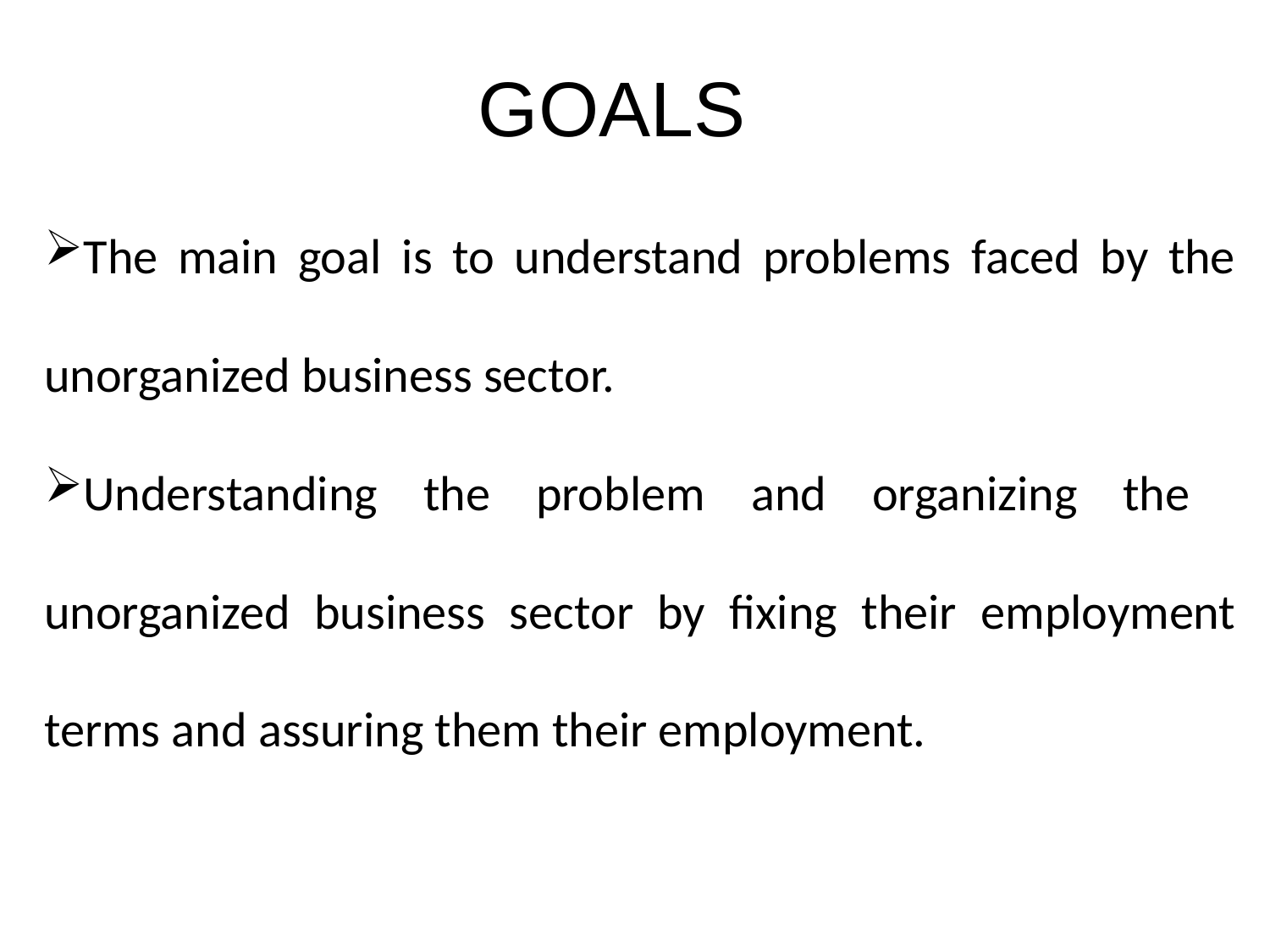

GOALS
The main goal is to understand problems faced by the unorganized business sector.
Understanding the problem and organizing the  unorganized business sector by fixing their employment terms and assuring them their employment.